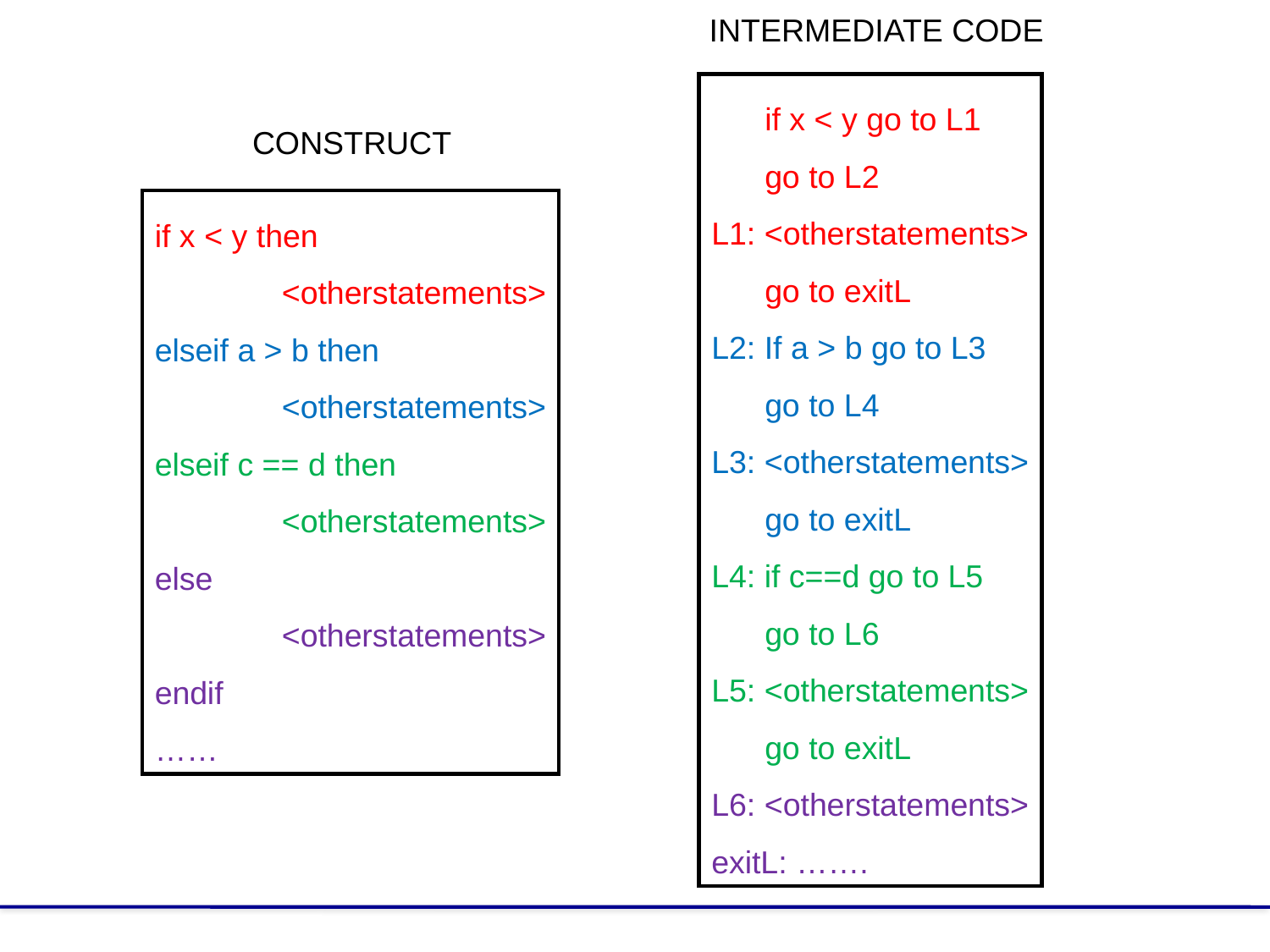

INTERMEDIATE CODE
      if x < y go to L1
      go to L2
L1: <otherstatements>
      go to exitL
L2: If a > b go to L3
      go to L4
L3: <otherstatements>
      go to exitL
L4: if c==d go to L5
      go to L6
L5: <otherstatements>
      go to exitL
L6: <otherstatements>
exitL: …….
CONSTRUCT
if x < y then
	<otherstatements>
elseif a > b then
	<otherstatements>
elseif c == d then
	<otherstatements>
else
	<otherstatements>
endif
……